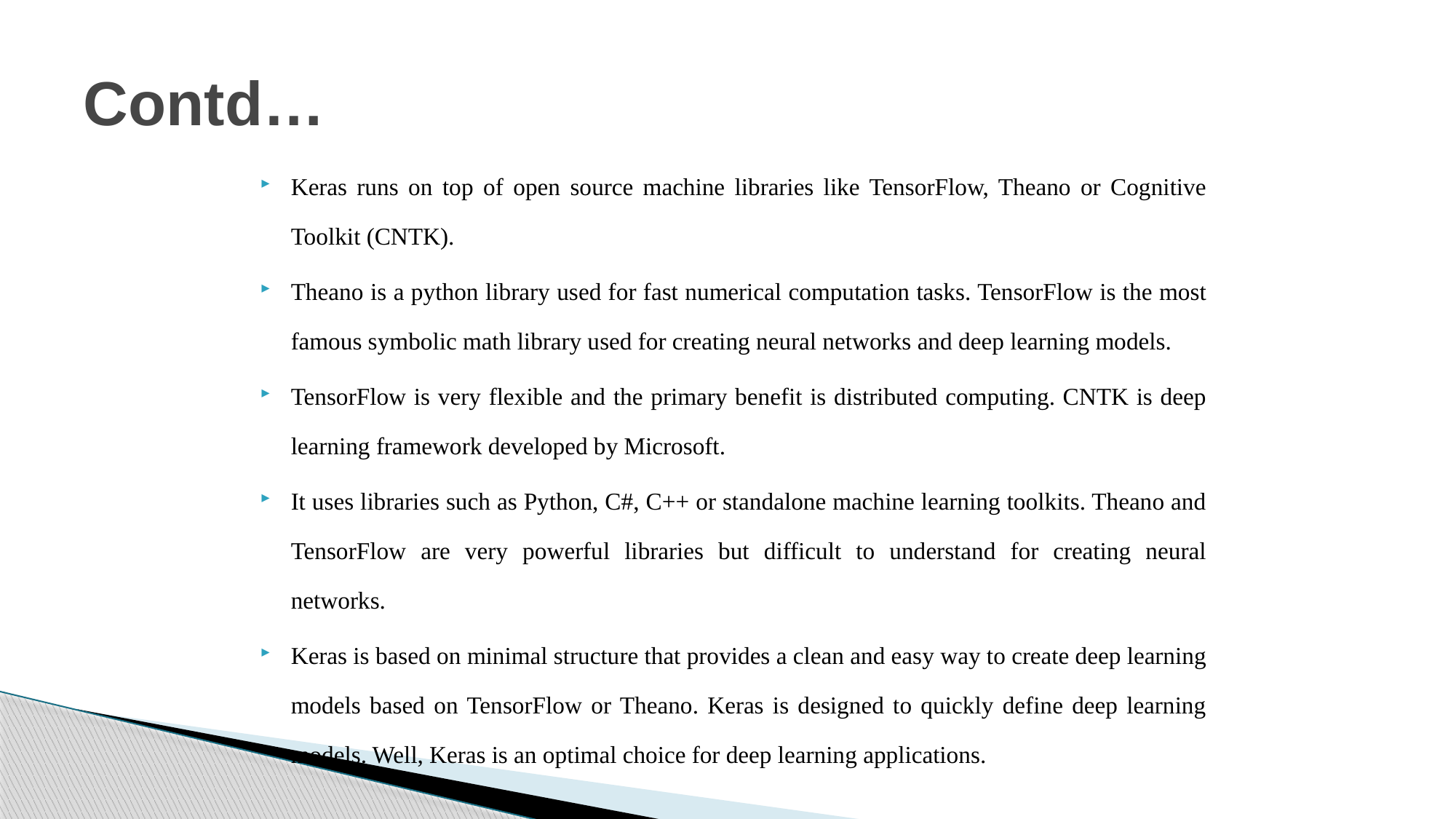

# Contd…
Keras runs on top of open source machine libraries like TensorFlow, Theano or Cognitive Toolkit (CNTK).
Theano is a python library used for fast numerical computation tasks. TensorFlow is the most famous symbolic math library used for creating neural networks and deep learning models.
TensorFlow is very flexible and the primary benefit is distributed computing. CNTK is deep learning framework developed by Microsoft.
It uses libraries such as Python, C#, C++ or standalone machine learning toolkits. Theano and TensorFlow are very powerful libraries but difficult to understand for creating neural networks.
Keras is based on minimal structure that provides a clean and easy way to create deep learning models based on TensorFlow or Theano. Keras is designed to quickly define deep learning models. Well, Keras is an optimal choice for deep learning applications.